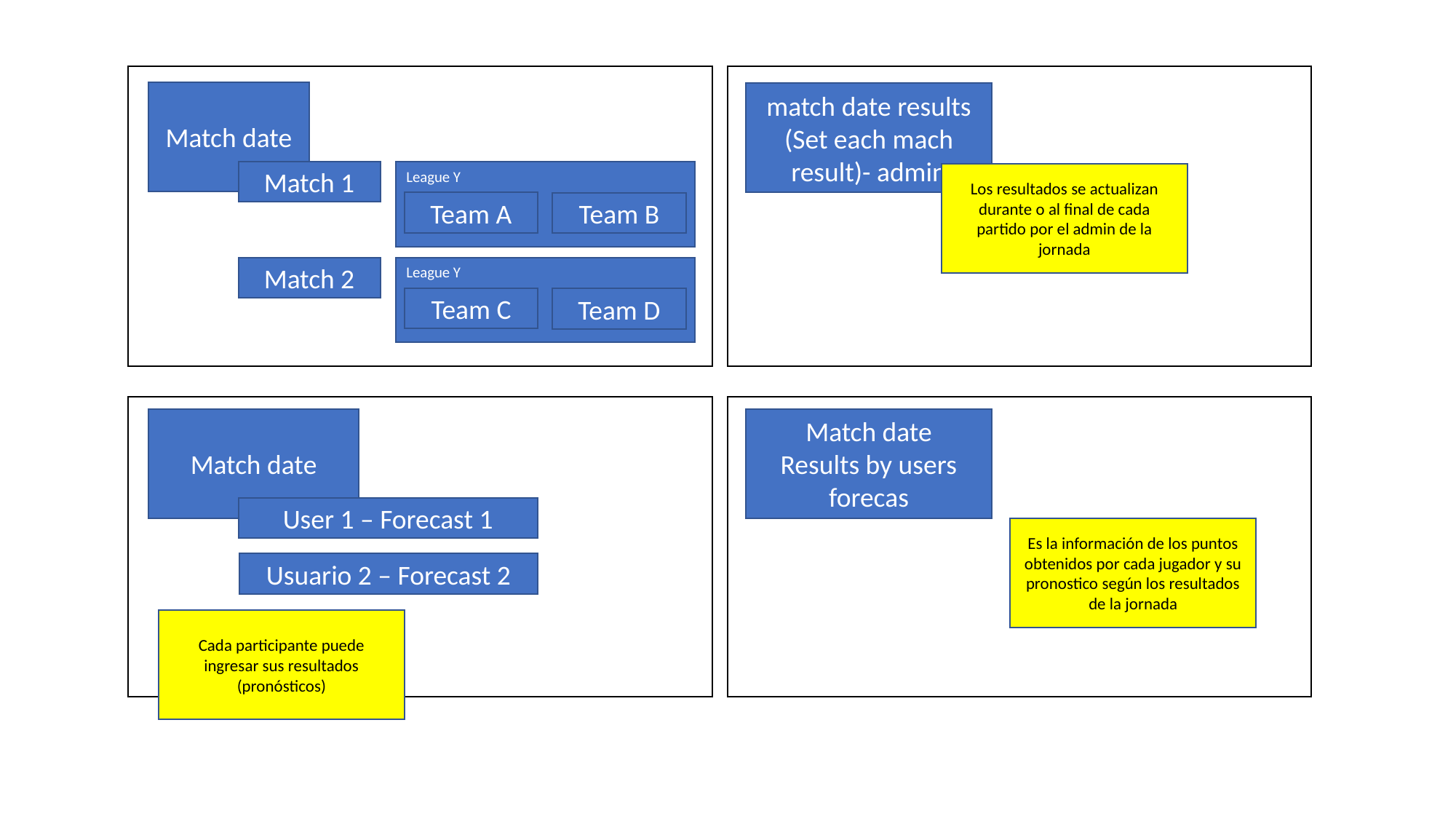

Match date
Match 1
League Y
Team A
Team B
Match 2
League Y
Team C
Team D

match date results (Set each mach result)- admin
Los resultados se actualizan durante o al final de cada partido por el admin de la jornada

Match date
User 1 – Forecast 1
Usuario 2 – Forecast 2

Match date
Results by users forecas
Es la información de los puntos obtenidos por cada jugador y su pronostico según los resultados de la jornada
Cada participante puede ingresar sus resultados (pronósticos)